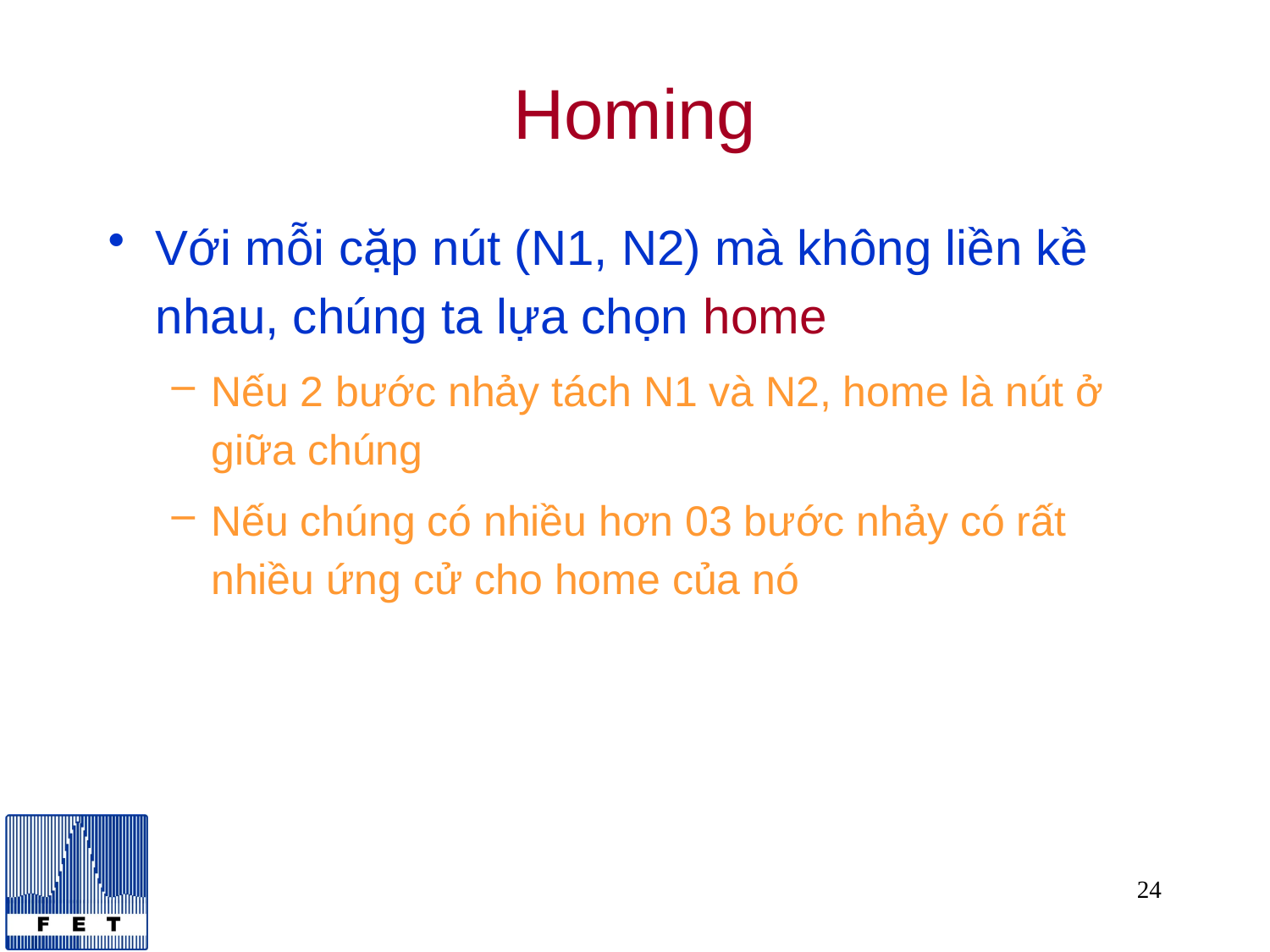

# Homing
Với mỗi cặp nút (N1, N2) mà không liền kề nhau, chúng ta lựa chọn home
Nếu 2 bước nhảy tách N1 và N2, home là nút ở giữa chúng
Nếu chúng có nhiều hơn 03 bước nhảy có rất nhiều ứng cử cho home của nó
24